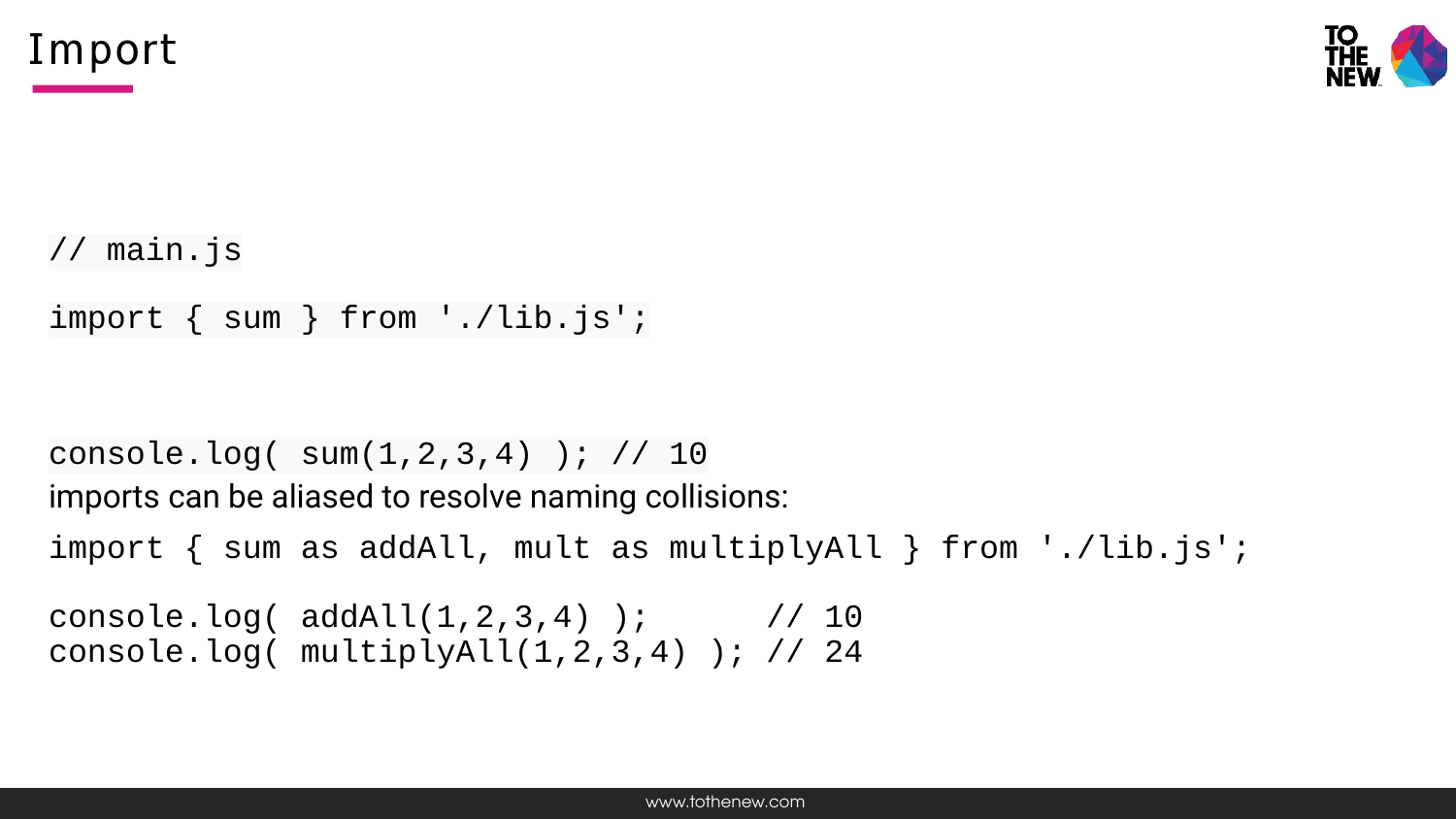

# Import

// main.js
import { sum } from './lib.js';
console.log( sum(1,2,3,4) ); // 10
imports can be aliased to resolve naming collisions:
import { sum as addAll, mult as multiplyAll } from './lib.js';
console.log( addAll(1,2,3,4) );      // 10
console.log( multiplyAll(1,2,3,4) ); // 24